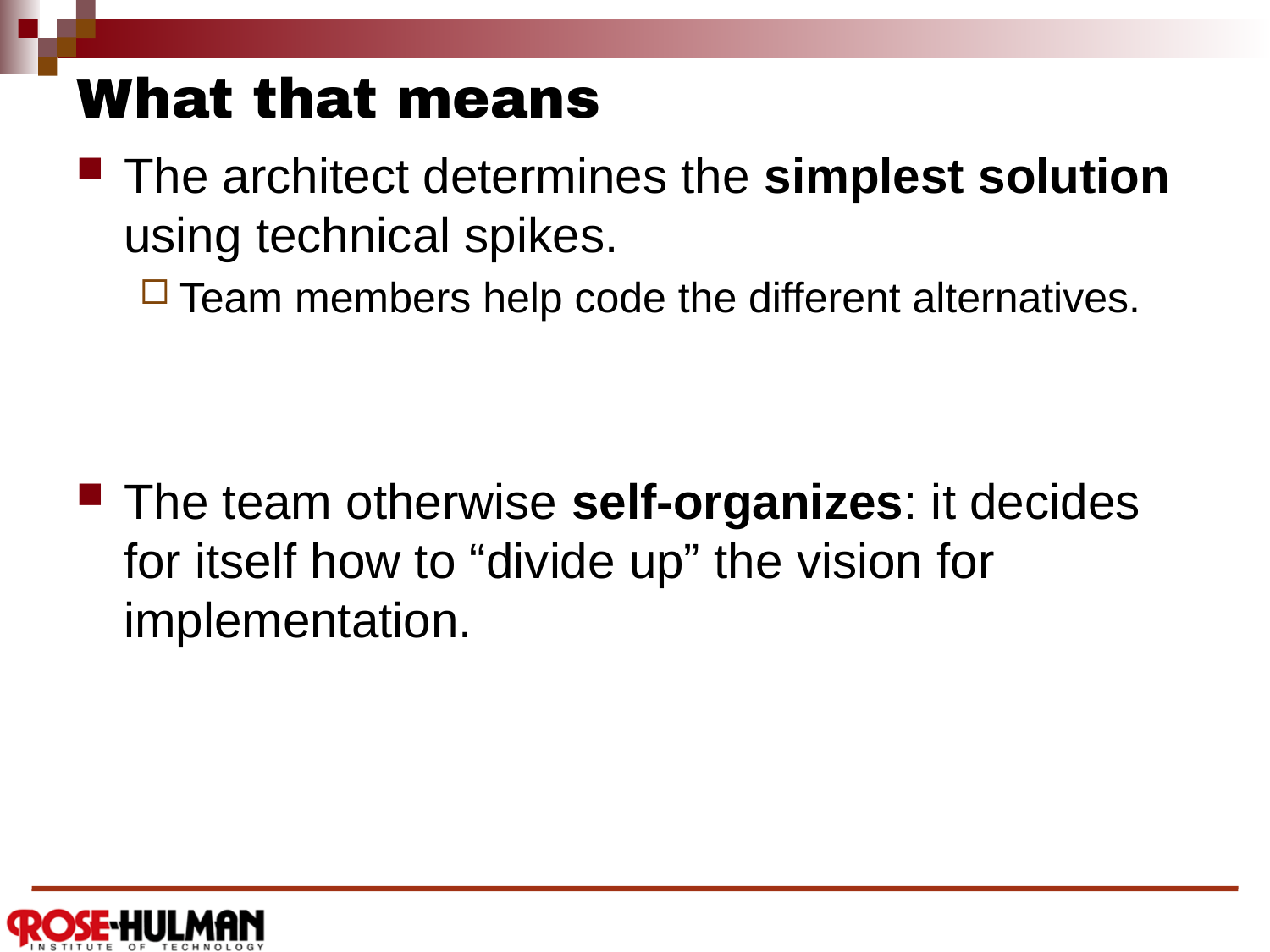

# What that means
The architect determines the simplest solution using technical spikes.
Team members help code the different alternatives.

The team otherwise self-organizes: it decides for itself how to “divide up” the vision for implementation.